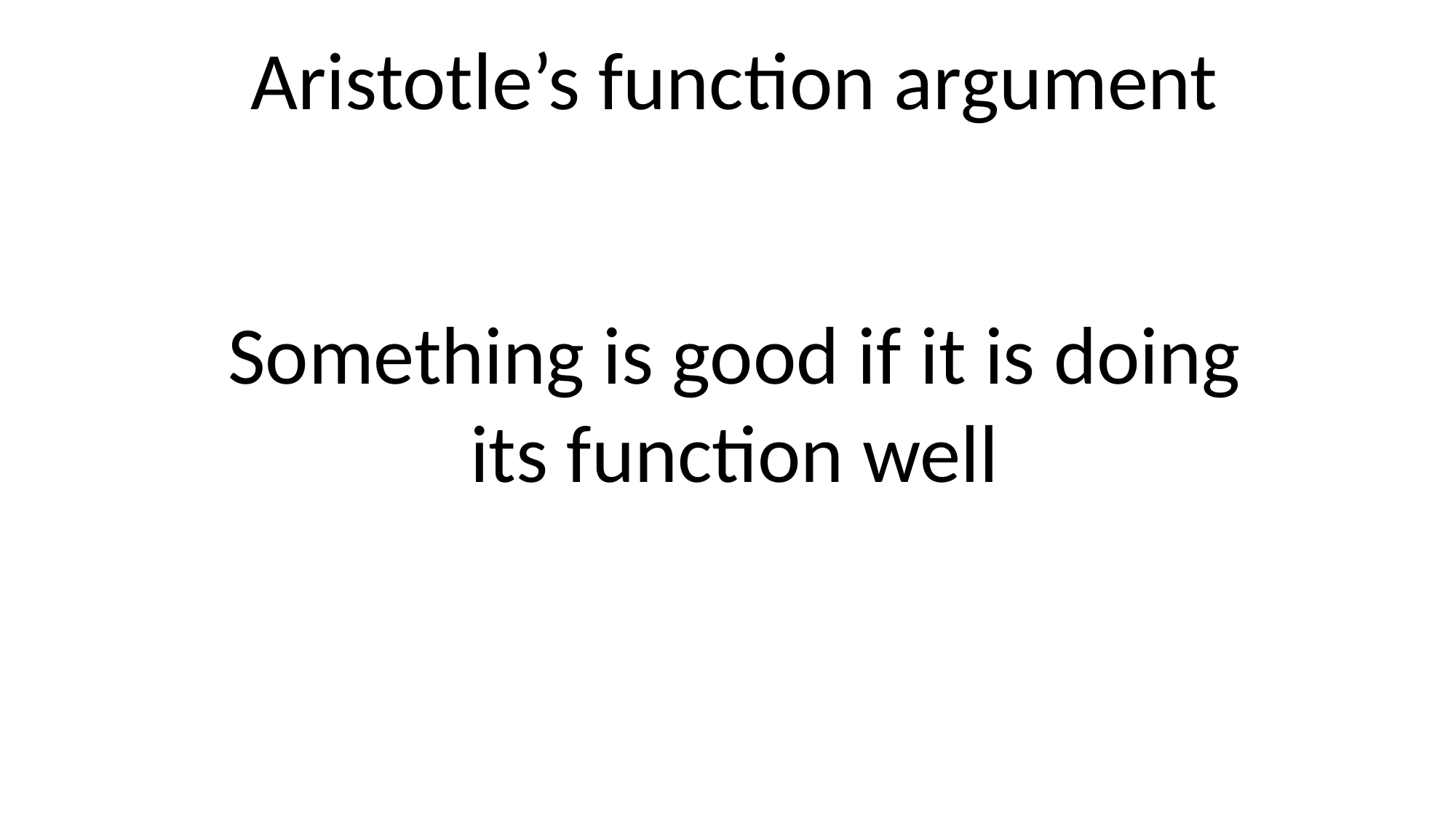

Aristotle’s function argument
Something is good if it is doing its function well